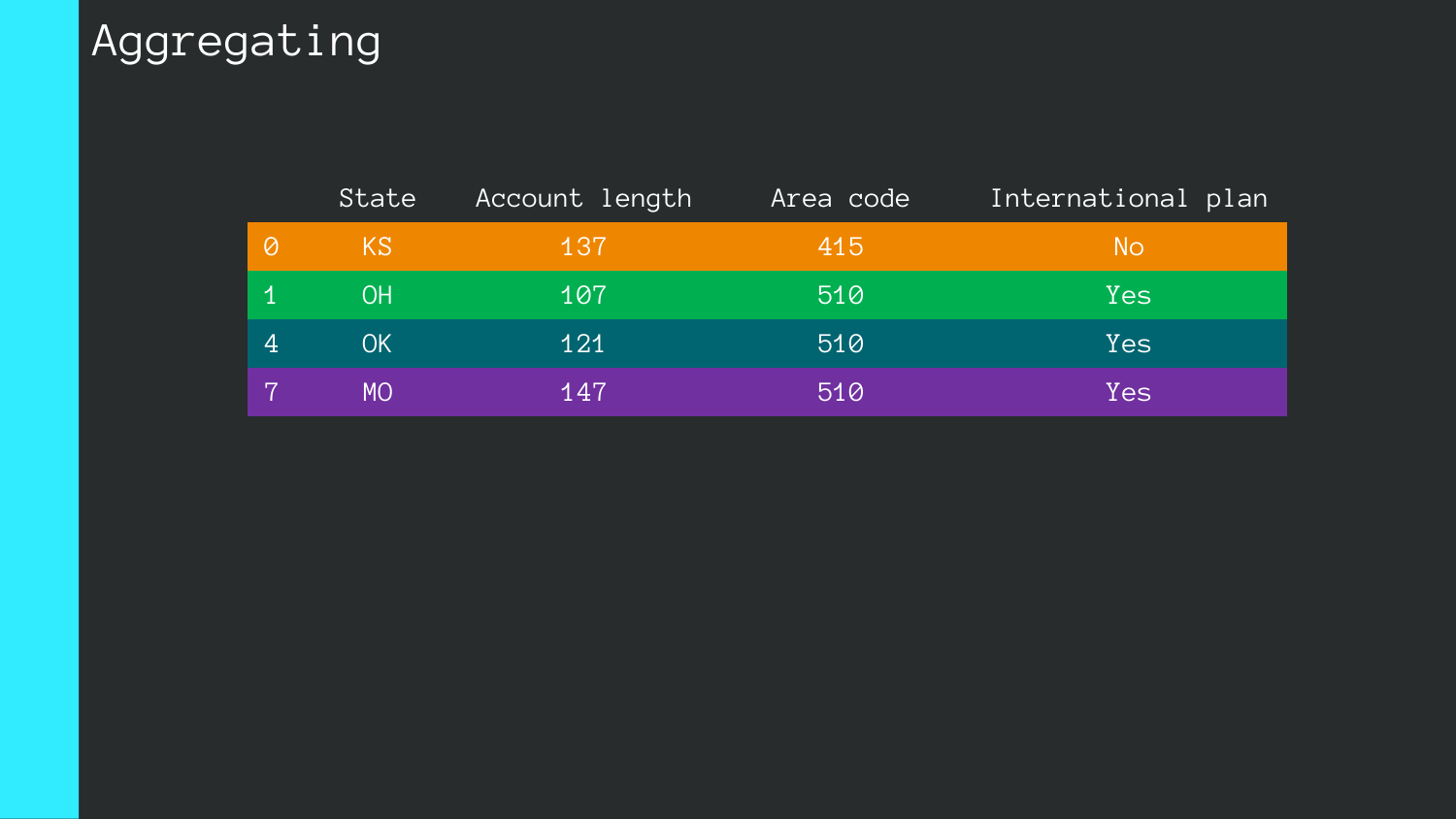

Aggregating

|  | State | Account length | Area code | International plan |
| --- | --- | --- | --- | --- |
| 0 | KS | 137 | 415 | No |
| 1 | OH | 107 | 510 | Yes |
| 4 | OK | 121 | 510 | Yes |
| 7 | MO | 147 | 510 | Yes |